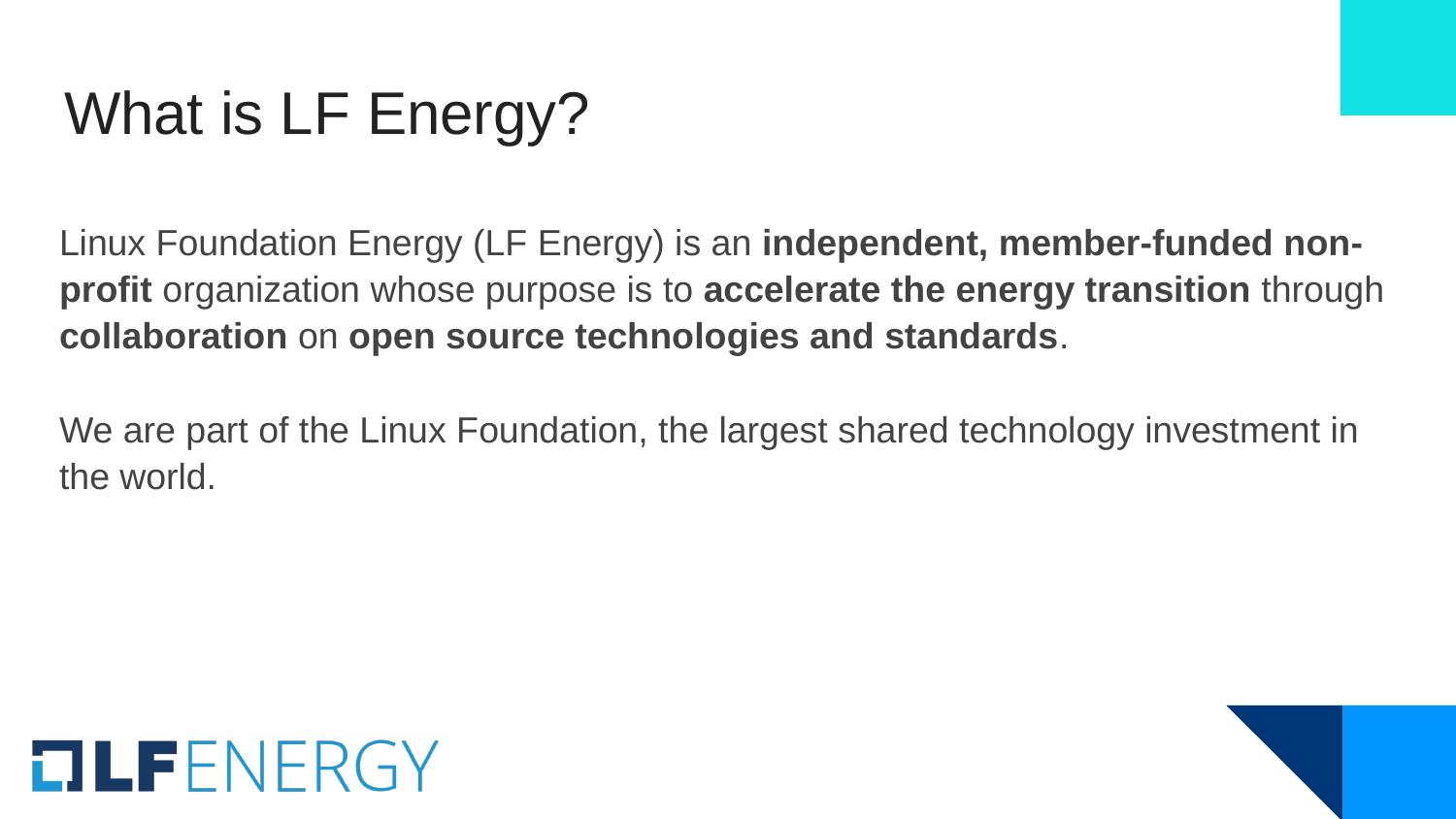

# What is LF Energy?
Linux Foundation Energy (LF Energy) is an independent, member-funded non-profit organization whose purpose is to accelerate the energy transition through collaboration on open source technologies and standards.

We are part of the Linux Foundation, the largest shared technology investment in the world.